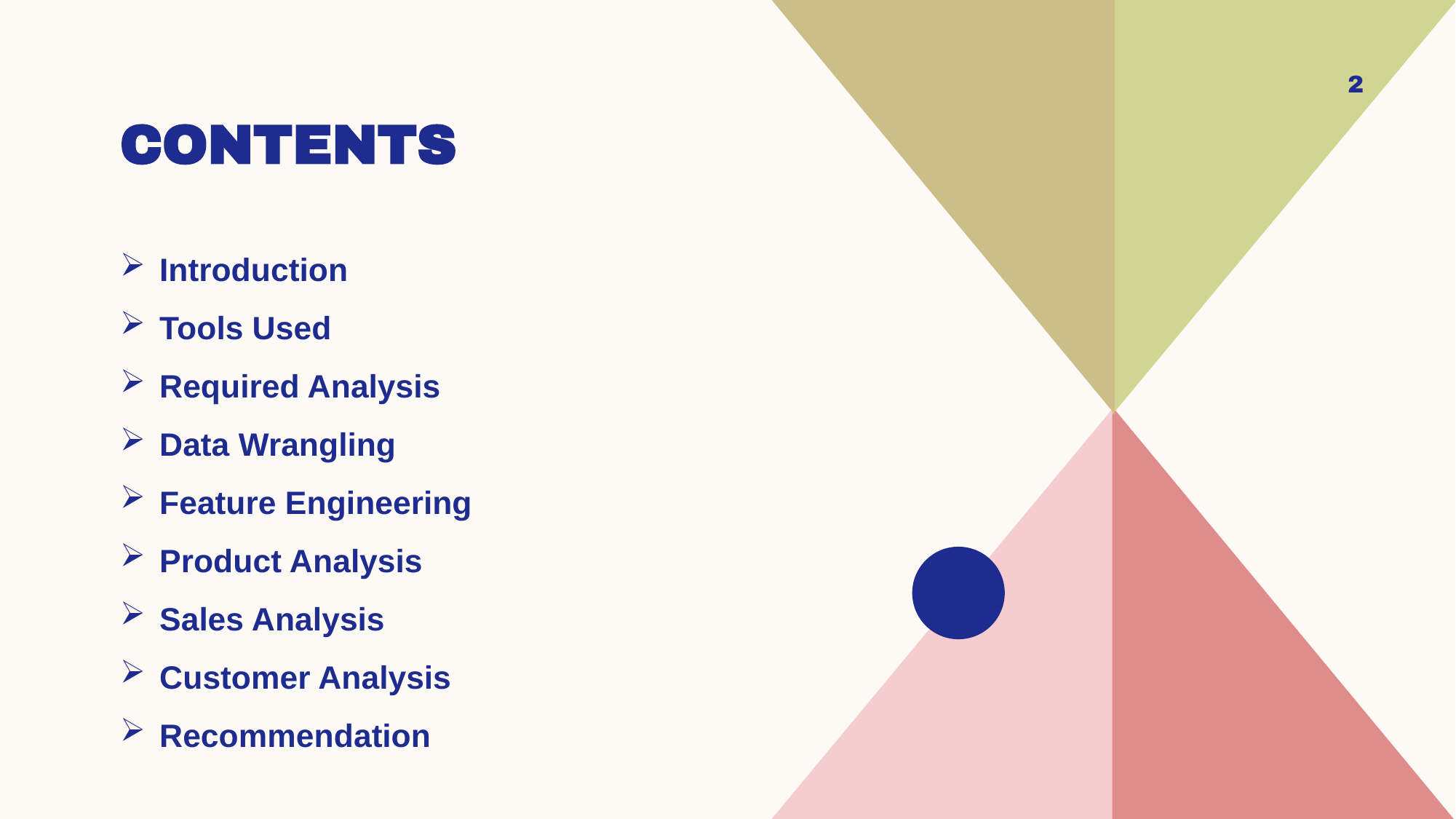

# CONTENTS
2
Introduction
Tools Used
Required Analysis
Data Wrangling
Feature Engineering
Product Analysis
Sales Analysis
Customer Analysis
Recommendation